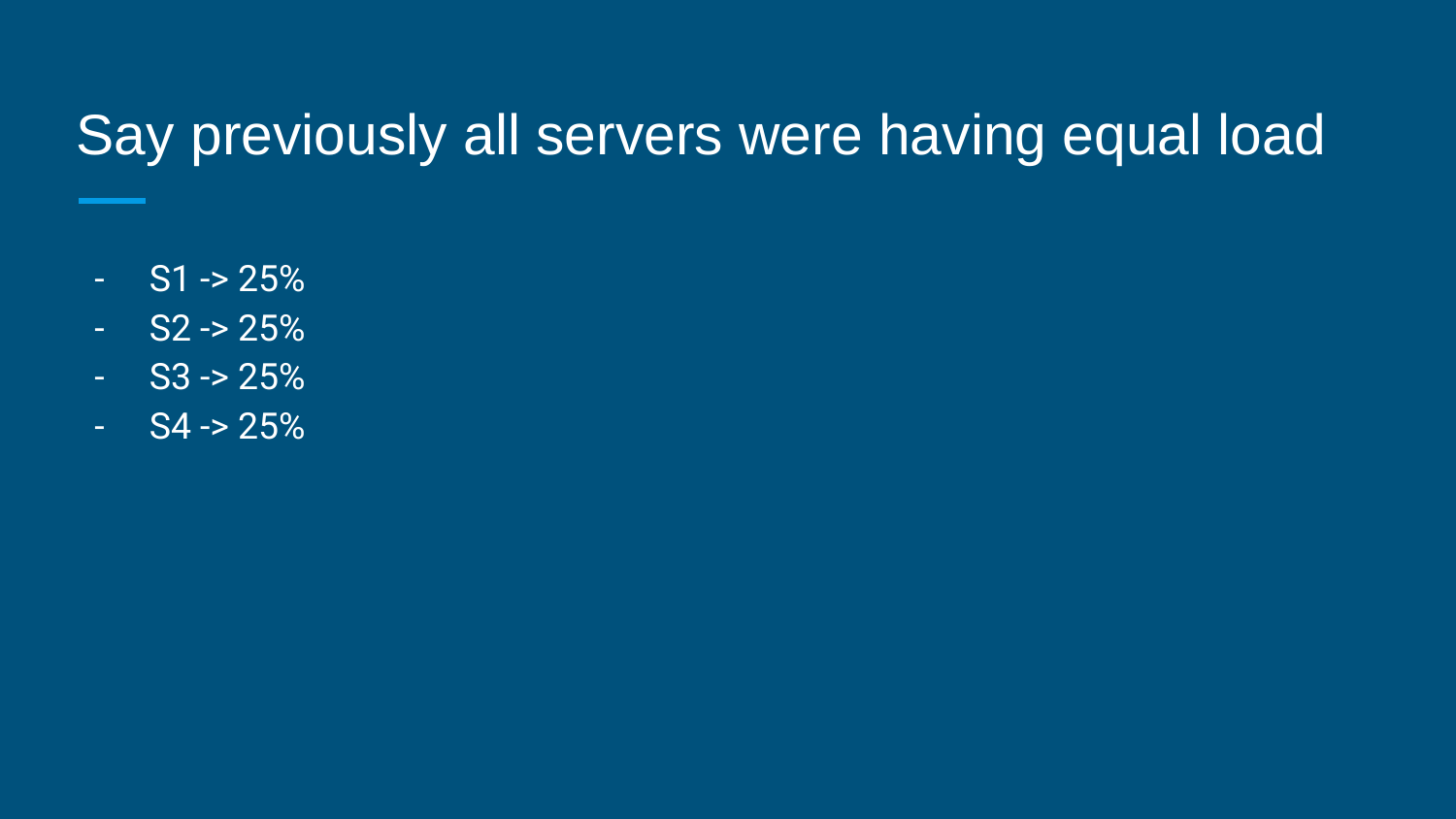

# Say previously all servers were having equal load
S1 -> 25%
S2 -> 25%
S3 -> 25%
S4 -> 25%